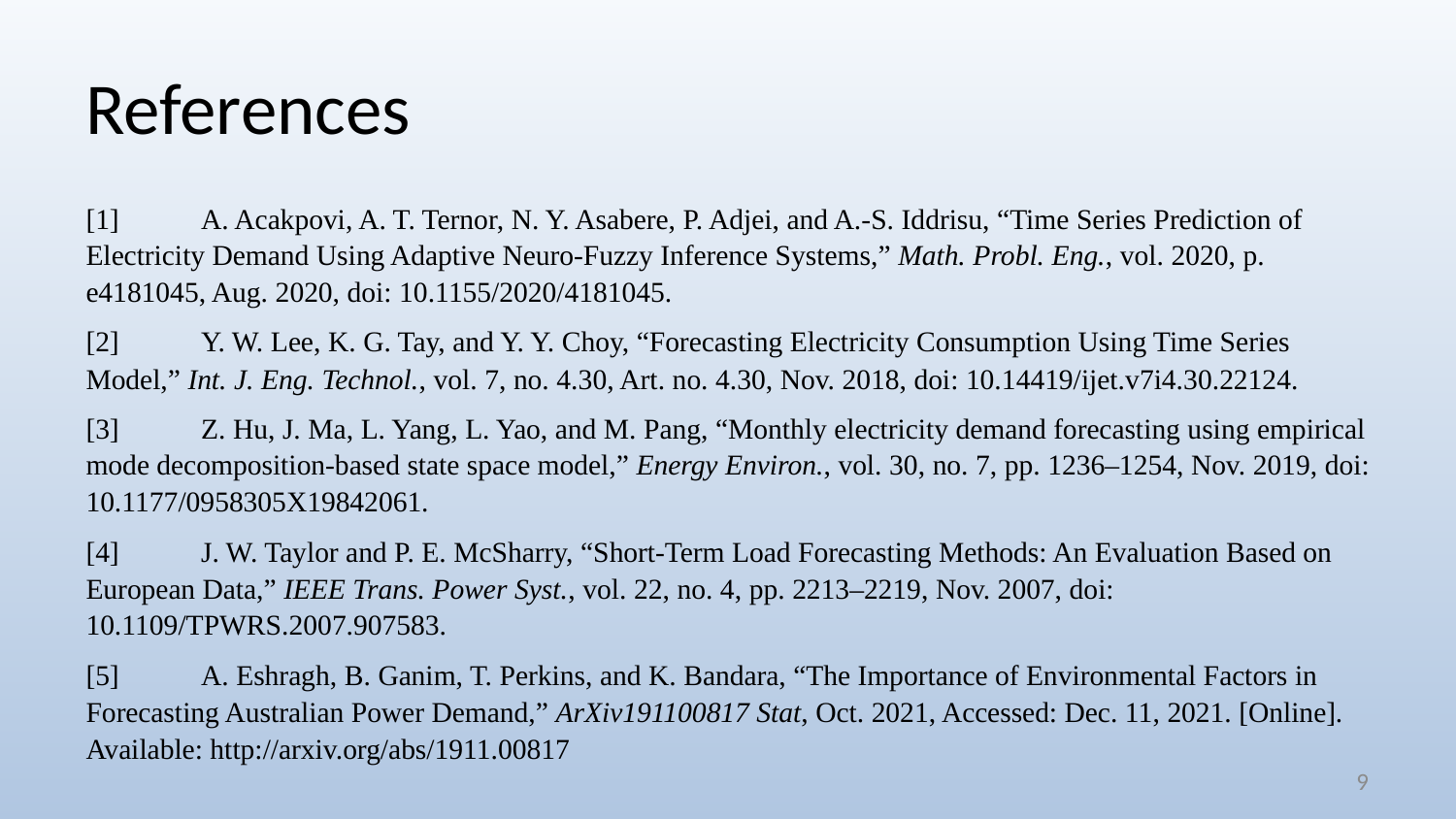

# References
[1]	A. Acakpovi, A. T. Ternor, N. Y. Asabere, P. Adjei, and A.-S. Iddrisu, “Time Series Prediction of Electricity Demand Using Adaptive Neuro-Fuzzy Inference Systems,” Math. Probl. Eng., vol. 2020, p. e4181045, Aug. 2020, doi: 10.1155/2020/4181045.
[2]	Y. W. Lee, K. G. Tay, and Y. Y. Choy, “Forecasting Electricity Consumption Using Time Series Model,” Int. J. Eng. Technol., vol. 7, no. 4.30, Art. no. 4.30, Nov. 2018, doi: 10.14419/ijet.v7i4.30.22124.
[3]	Z. Hu, J. Ma, L. Yang, L. Yao, and M. Pang, “Monthly electricity demand forecasting using empirical mode decomposition-based state space model,” Energy Environ., vol. 30, no. 7, pp. 1236–1254, Nov. 2019, doi: 10.1177/0958305X19842061.
[4]	J. W. Taylor and P. E. McSharry, “Short-Term Load Forecasting Methods: An Evaluation Based on European Data,” IEEE Trans. Power Syst., vol. 22, no. 4, pp. 2213–2219, Nov. 2007, doi: 10.1109/TPWRS.2007.907583.
[5]	A. Eshragh, B. Ganim, T. Perkins, and K. Bandara, “The Importance of Environmental Factors in Forecasting Australian Power Demand,” ArXiv191100817 Stat, Oct. 2021, Accessed: Dec. 11, 2021. [Online]. Available: http://arxiv.org/abs/1911.00817

9